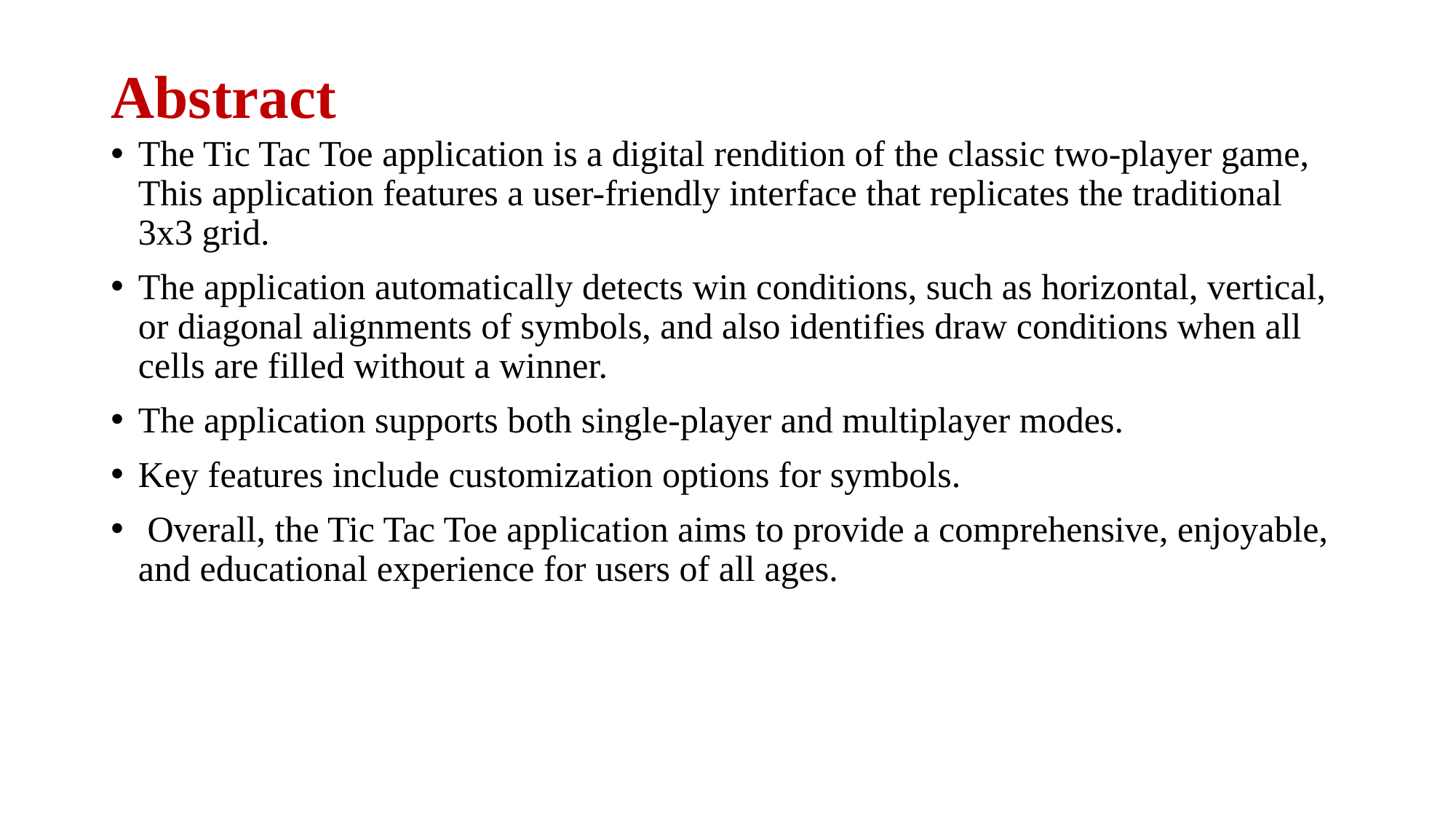

# Abstract
The Tic Tac Toe application is a digital rendition of the classic two-player game, This application features a user-friendly interface that replicates the traditional 3x3 grid.
The application automatically detects win conditions, such as horizontal, vertical, or diagonal alignments of symbols, and also identifies draw conditions when all cells are filled without a winner.
The application supports both single-player and multiplayer modes.
Key features include customization options for symbols.
 Overall, the Tic Tac Toe application aims to provide a comprehensive, enjoyable, and educational experience for users of all ages.